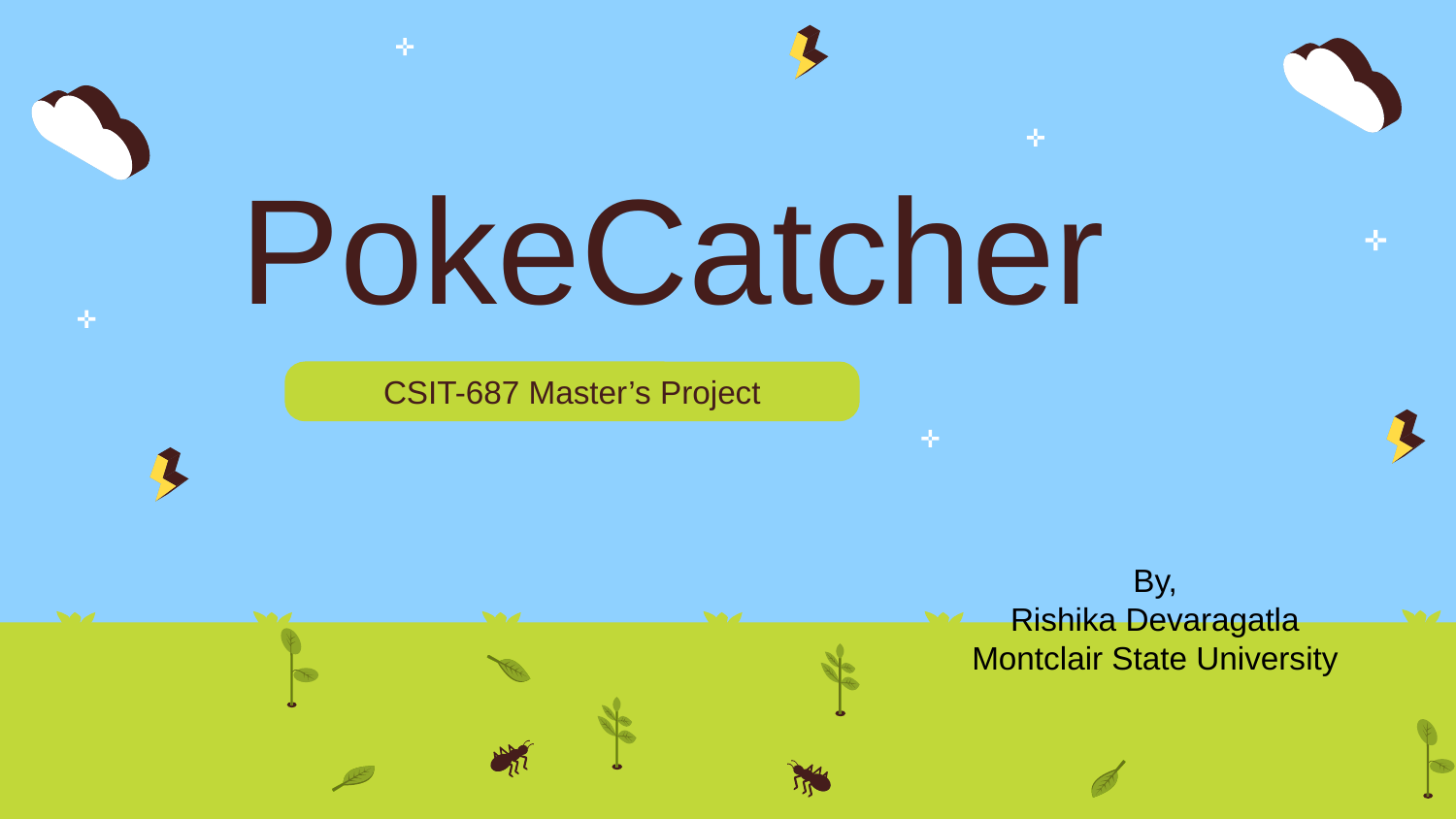

# PokeCatcher

CSIT-687 Master’s Project

By,
Rishika Devaragatla
Montclair State University